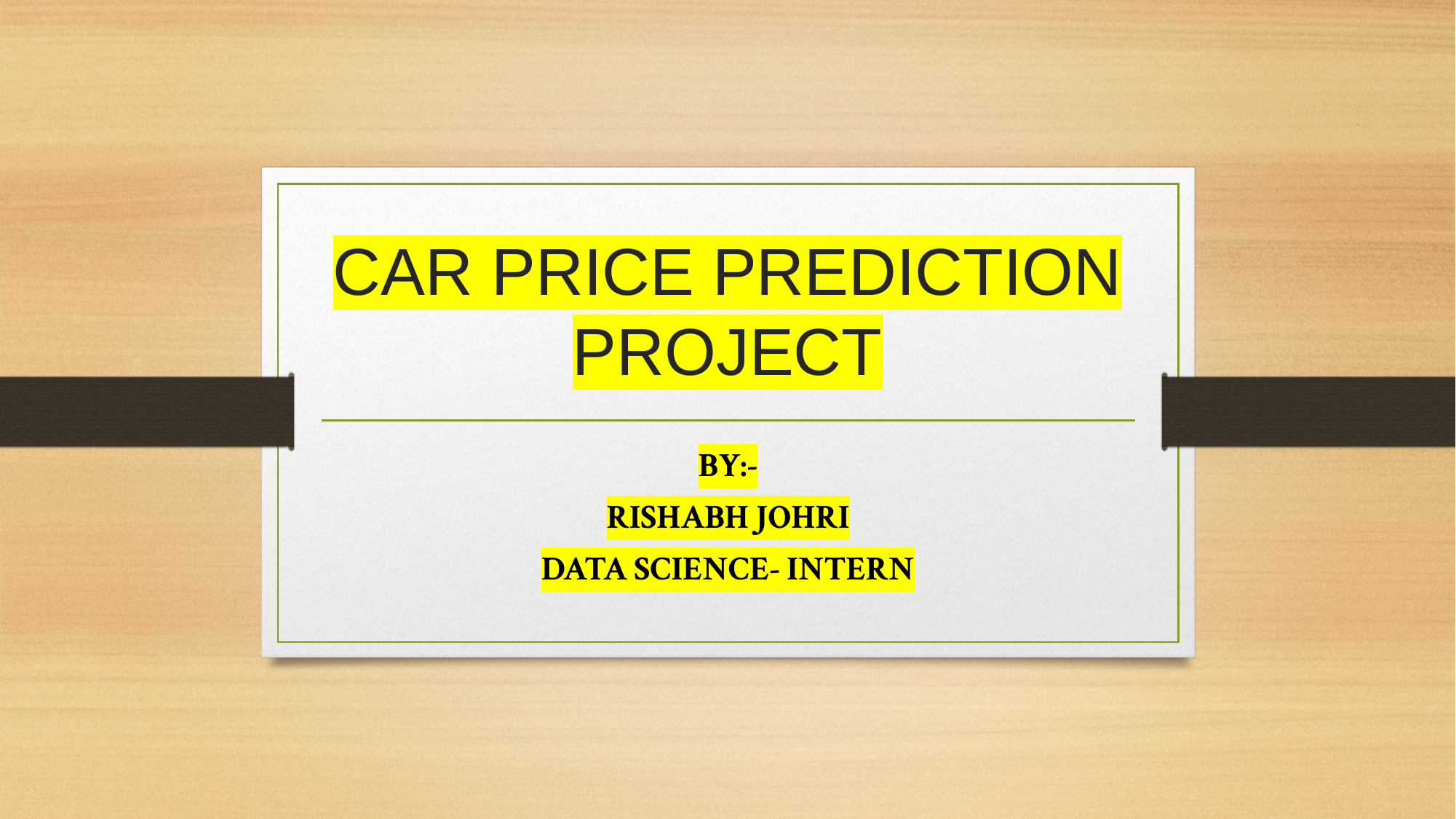

# CAR PRICE PREDICTION PROJECT
BY:-
RISHABH JOHRI
DATA SCIENCE- INTERN